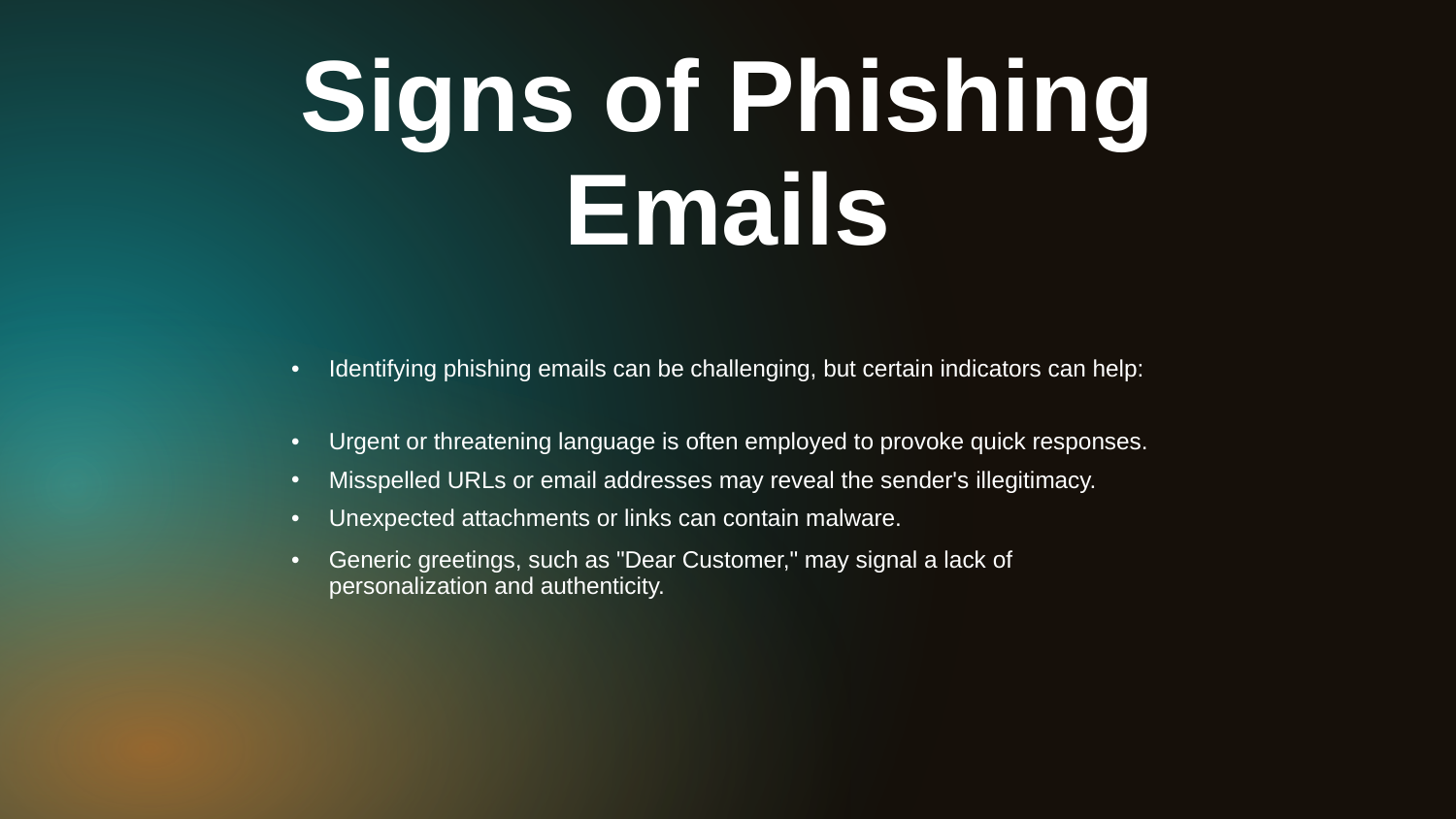

Signs of Phishing Emails
# Identifying phishing emails can be challenging, but certain indicators can help:

Urgent or threatening language is often employed to provoke quick responses.
Misspelled URLs or email addresses may reveal the sender's illegitimacy.
Unexpected attachments or links can contain malware.
Generic greetings, such as "Dear Customer," may signal a lack of personalization and authenticity.